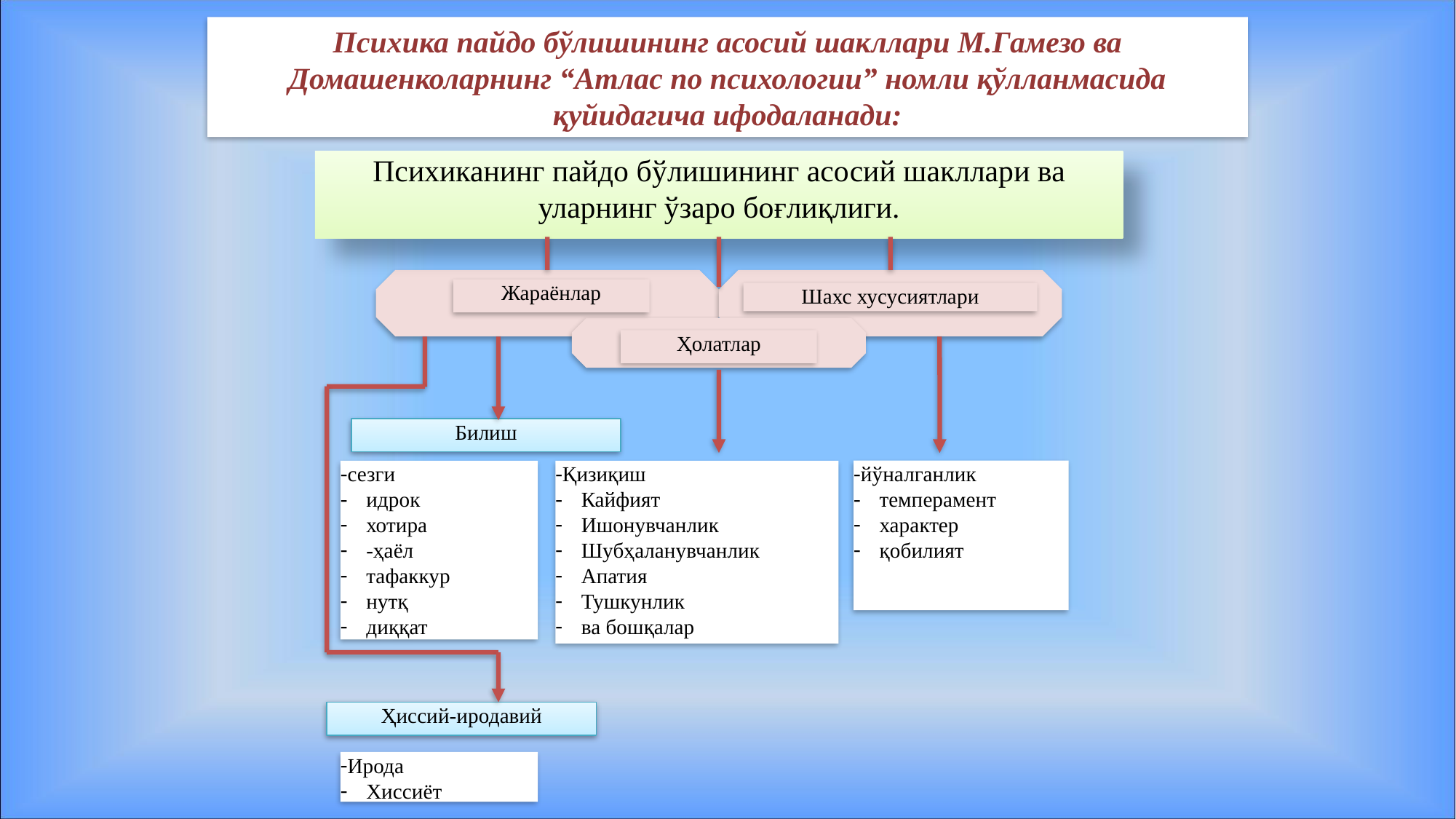

Психика пайдо бўлишининг асосий шакллари М.Гамезо ва Домашенколарнинг “Атлас по психологии” номли қўлланмасида қуйидагича ифодаланади:
Психиканинг пайдо бўлишининг асосий шакллари ва уларнинг ўзаро боғлиқлиги.

Билиш
Жараёнлар
Шахс хусусиятлари
Ҳолатлар
Ҳиссий-иродавий
сезги
идрок
хотира
-ҳаёл
тафаккур
нутқ
диққат
Қизиқиш
Кайфият
Ишонувчанлик
Шубҳаланувчанлик
Апатия
Тушкунлик
ва бошқалар
йўналганлик
темперамент
характер
қобилият

Ирода
Хиссиёт